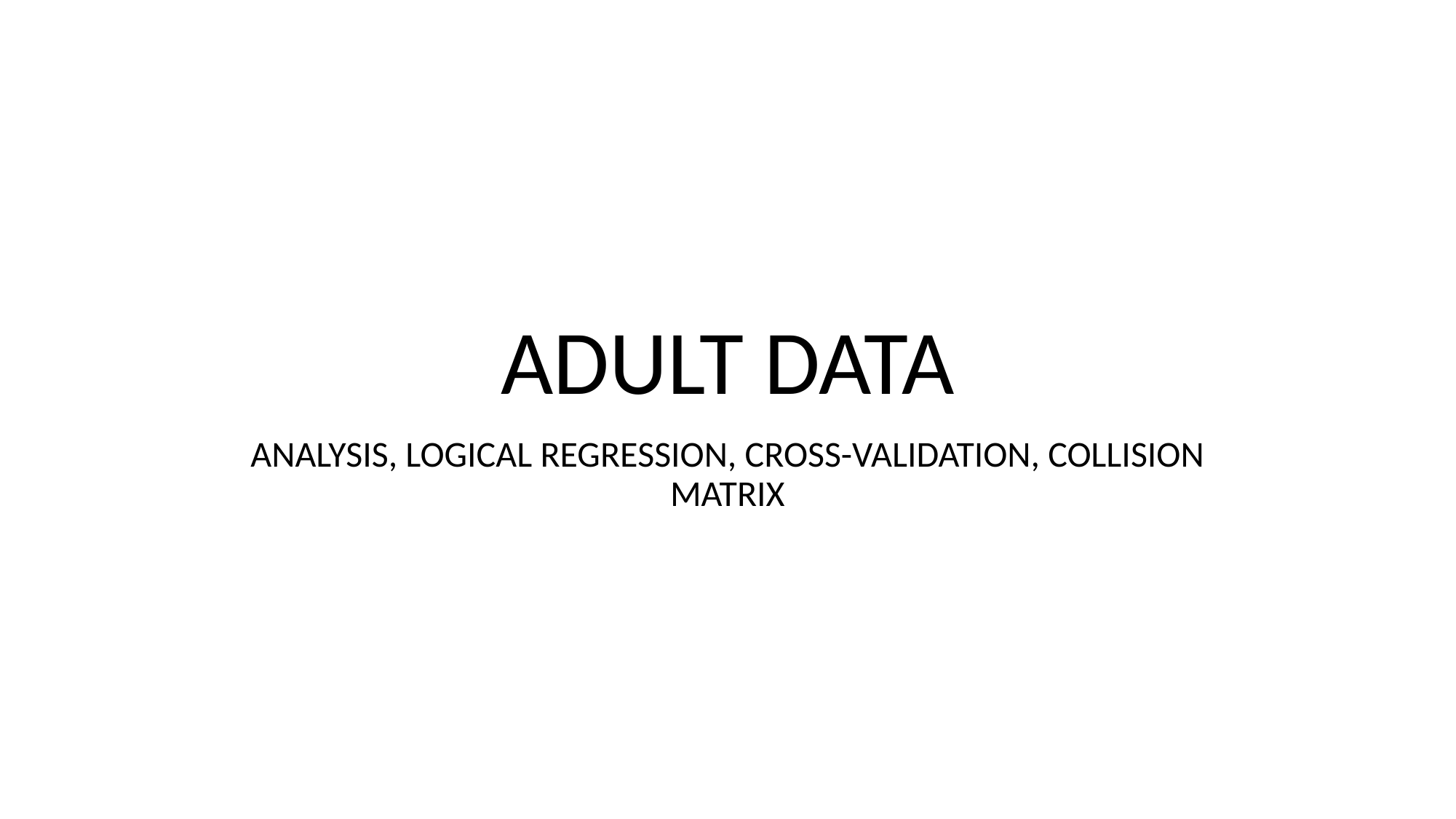

# ADULT DATA
ANALYSIS, LOGICAL REGRESSION, CROSS-VALIDATION, COLLISION MATRIX